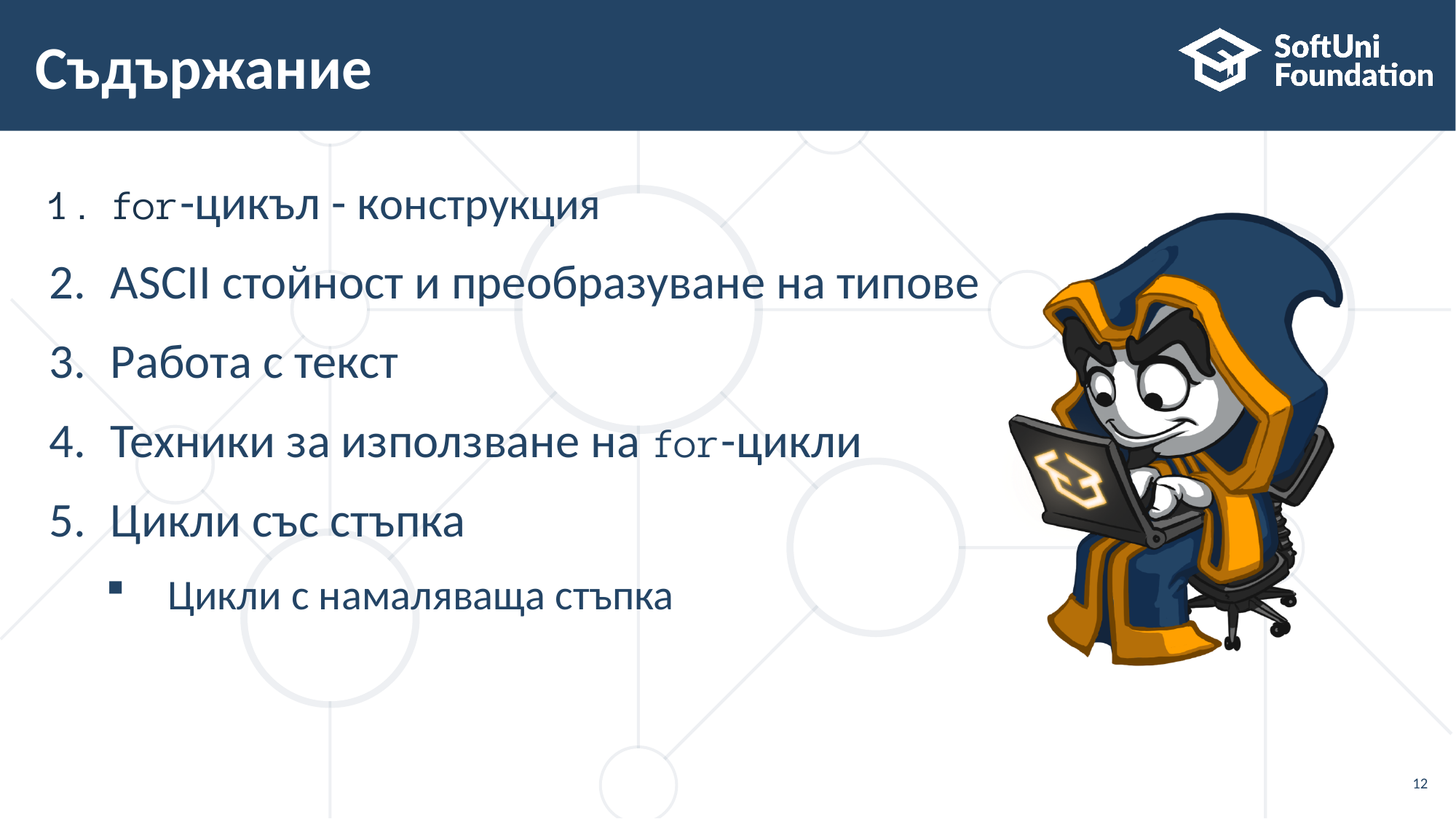

# Съдържание
for-цикъл - конструкция
ASCII стойност и преобразуване на типове
Работа с текст
Техники за използване на for-цикли
Цикли със стъпка
Цикли с намаляваща стъпка

12